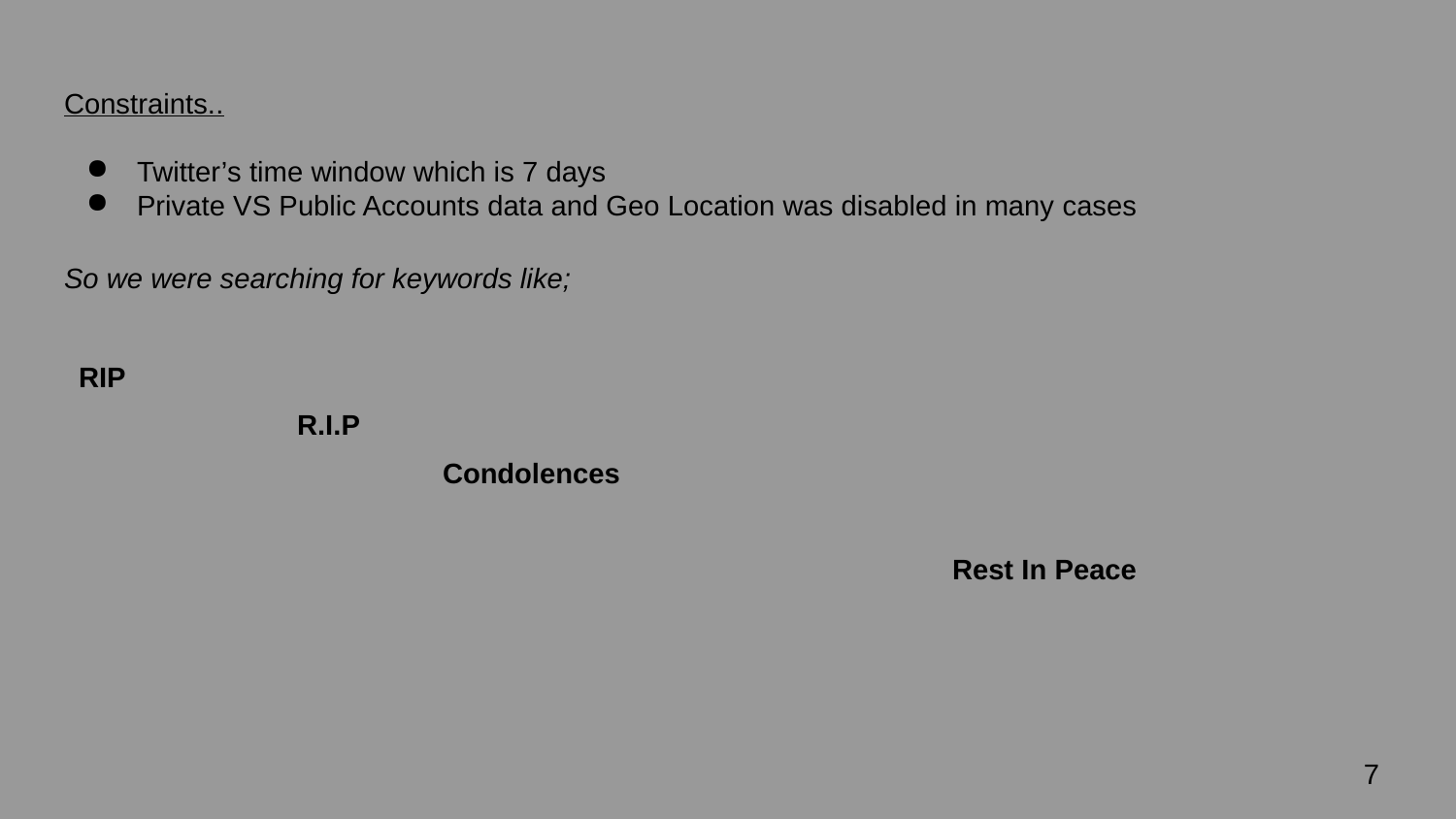

# Constraints..

Twitter’s time window which is 7 days
Private VS Public Accounts data and Geo Location was disabled in many cases

So we were searching for keywords like;

RIP
R.I.P
Condolences
										Rest In Peace
7